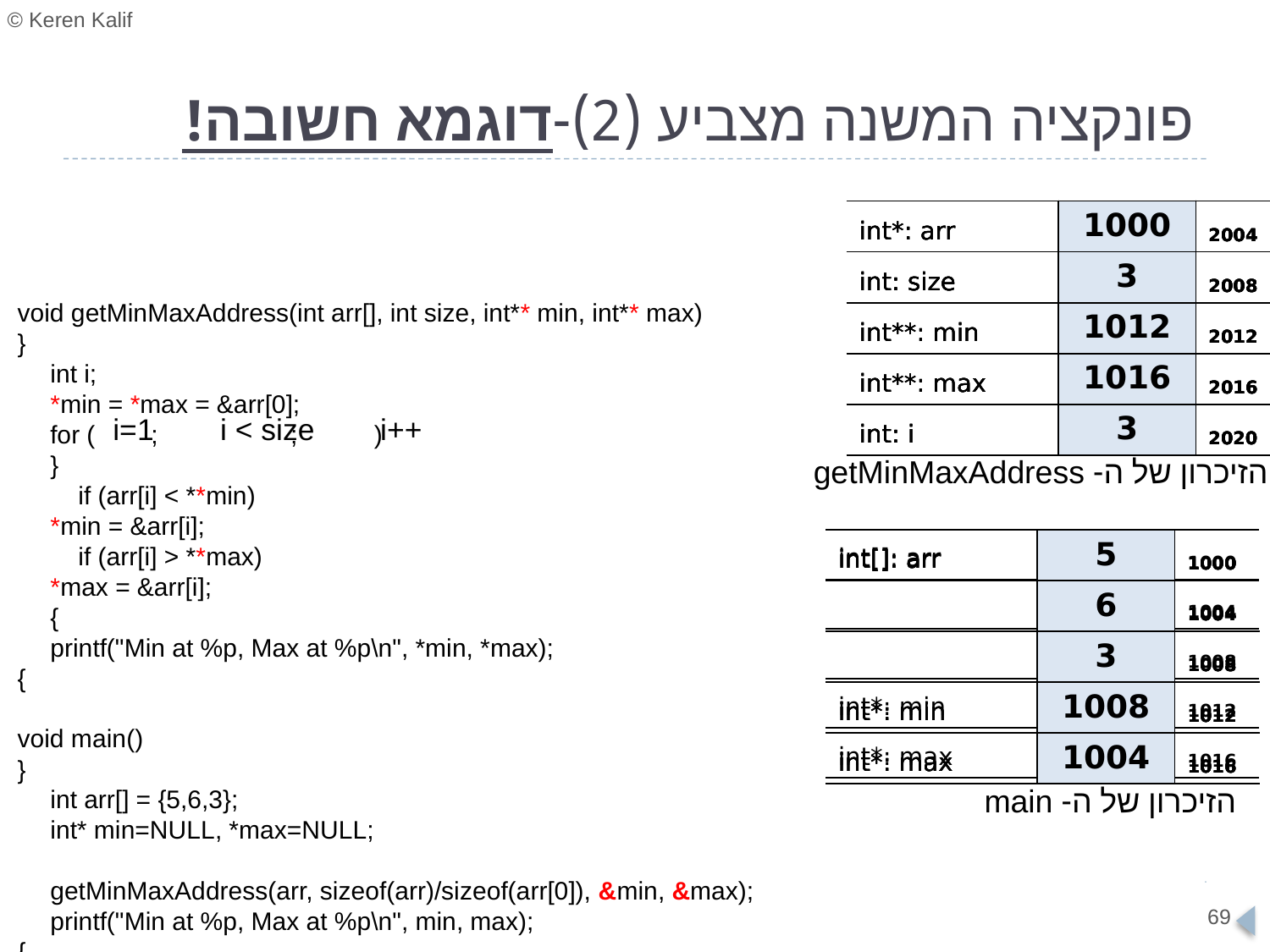

# פונקציה המשנה מצביע (2)-דוגמא חשובה!
| int\*: arr | 1000 | 2004 |
| --- | --- | --- |
| int: size | 3 | 2008 |
| int\*\*: min | 1012 | 2012 |
| int\*\*: max | 1016 | 2016 |
| int: i | ??? | 2020 |
| int\*: arr | 1000 | 2004 |
| --- | --- | --- |
| int: size | 3 | 2008 |
| int\*\*: min | 1012 | 2012 |
| int\*\*: max | 1016 | 2016 |
| int: i | 1 | 2020 |
| int\*: arr | 1000 | 2004 |
| --- | --- | --- |
| int: size | 3 | 2008 |
| int\*\*: min | 1012 | 2012 |
| int\*\*: max | 1016 | 2016 |
| int: i | 2 | 2020 |
| int\*: arr | 1000 | 2004 |
| --- | --- | --- |
| int: size | 3 | 2008 |
| int\*\*: min | 1012 | 2012 |
| int\*\*: max | 1016 | 2016 |
| int: i | 3 | 2020 |
void getMinMaxAddress(int arr[], int size, int** min, int** max)
}
	int i;
	*min = *max = &arr[0];
	for (        ;                   ;           )
	}
	    if (arr[i] < **min)
		*min = &arr[i];
	    if (arr[i] > **max)
		*max = &arr[i];
	{
	printf("Min at %p, Max at %p\n", *min, *max);
{

void main()
}
	int arr[] = {5,6,3};
	int* min=NULL, *max=NULL;

	getMinMaxAddress(arr, sizeof(arr)/sizeof(arr[0]), &min, &max);
	printf("Min at %p, Max at %p\n", min, max);
{

i=1
i < size
i++
הזיכרון של ה- getMinMaxAddress
| int[]: arr | ??? | 1000 |
| --- | --- | --- |
|  | ??? | 1004 |
|  | ??? | 1008 |
| int\*: min | ??? | 1012 |
| int\*: max | ??? | 1016 |
| int[]: arr | 5 | 1000 |
| --- | --- | --- |
|  | 6 | 1004 |
|  | 3 | 1008 |
| int\*: min | NULL | 1012 |
| int\*: max | NULL | 1016 |
| int[]: arr | 5 | 1000 |
| --- | --- | --- |
|  | 6 | 1004 |
|  | 3 | 1008 |
| int\*: min | 1000 | 1012 |
| int\*: max | 1000 | 1016 |
| int[]: arr | 5 | 1000 |
| --- | --- | --- |
|  | 6 | 1004 |
|  | 3 | 1008 |
| int\*: min | 1000 | 1012 |
| int\*: max | 1004 | 1016 |
| int[]: arr | 5 | 1000 |
| --- | --- | --- |
|  | 6 | 1004 |
|  | 3 | 1008 |
| int\*: min | 1008 | 1012 |
| int\*: max | 1004 | 1016 |
הזיכרון של ה- main